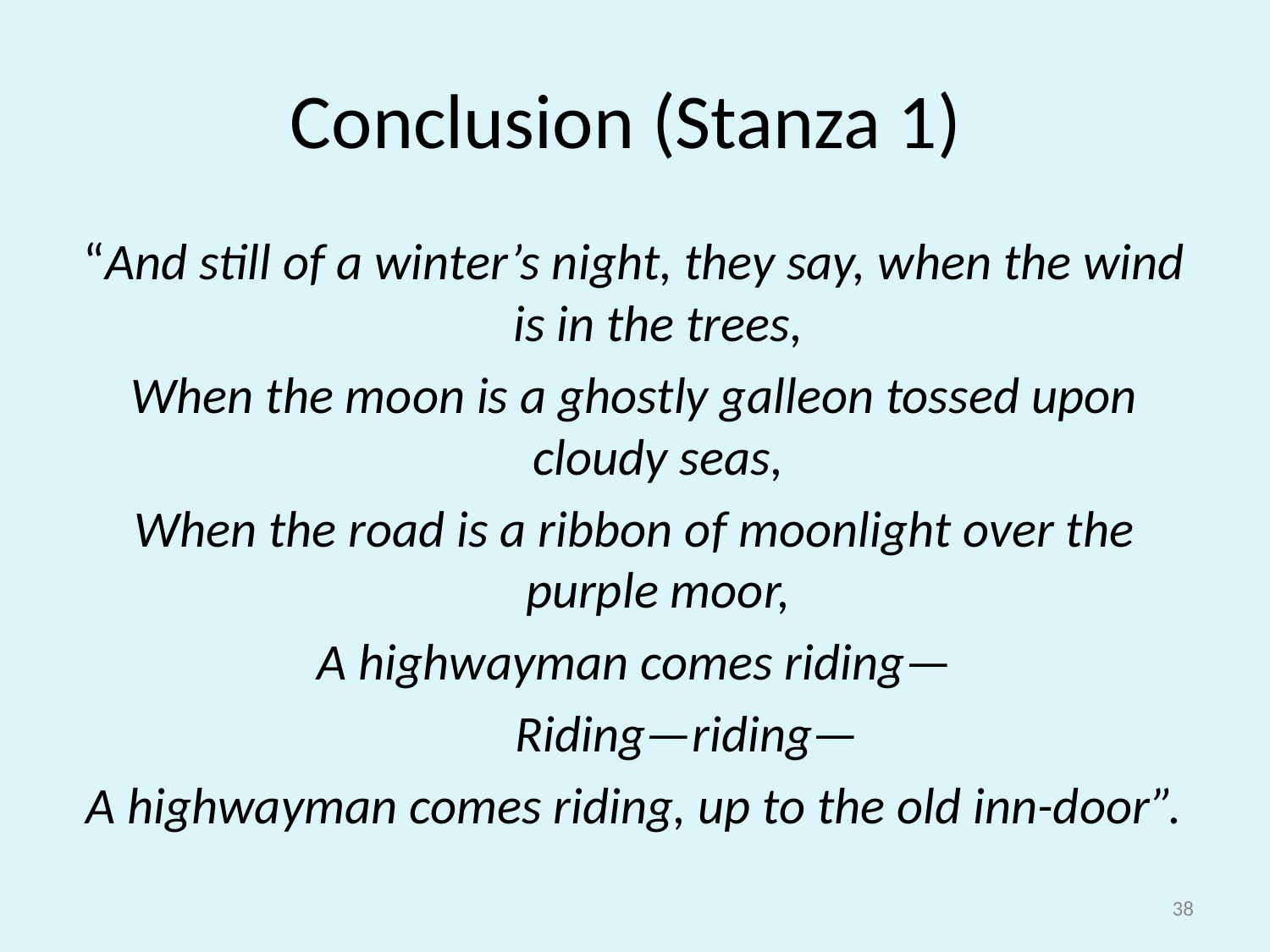

# Conclusion (Stanza 1)
“And still of a winter’s night, they say, when the wind is in the trees,
When the moon is a ghostly galleon tossed upon cloudy seas,
When the road is a ribbon of moonlight over the purple moor,
A highwayman comes riding—
         Riding—riding—
A highwayman comes riding, up to the old inn-door”.

38